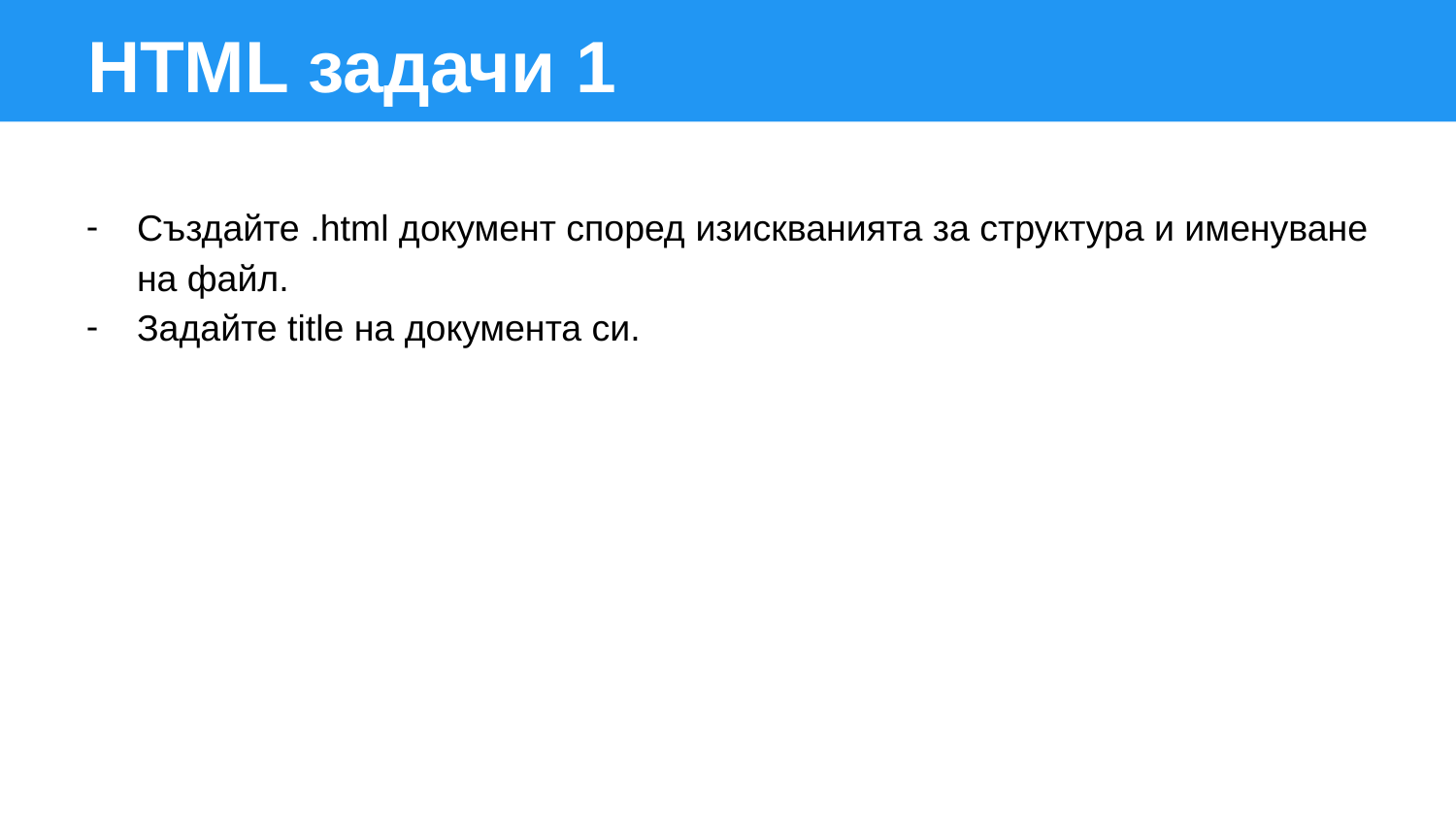

HTML задачи 1
Създайте .html документ според изискванията за структура и именуване на файл.
Задайте title на документа си.